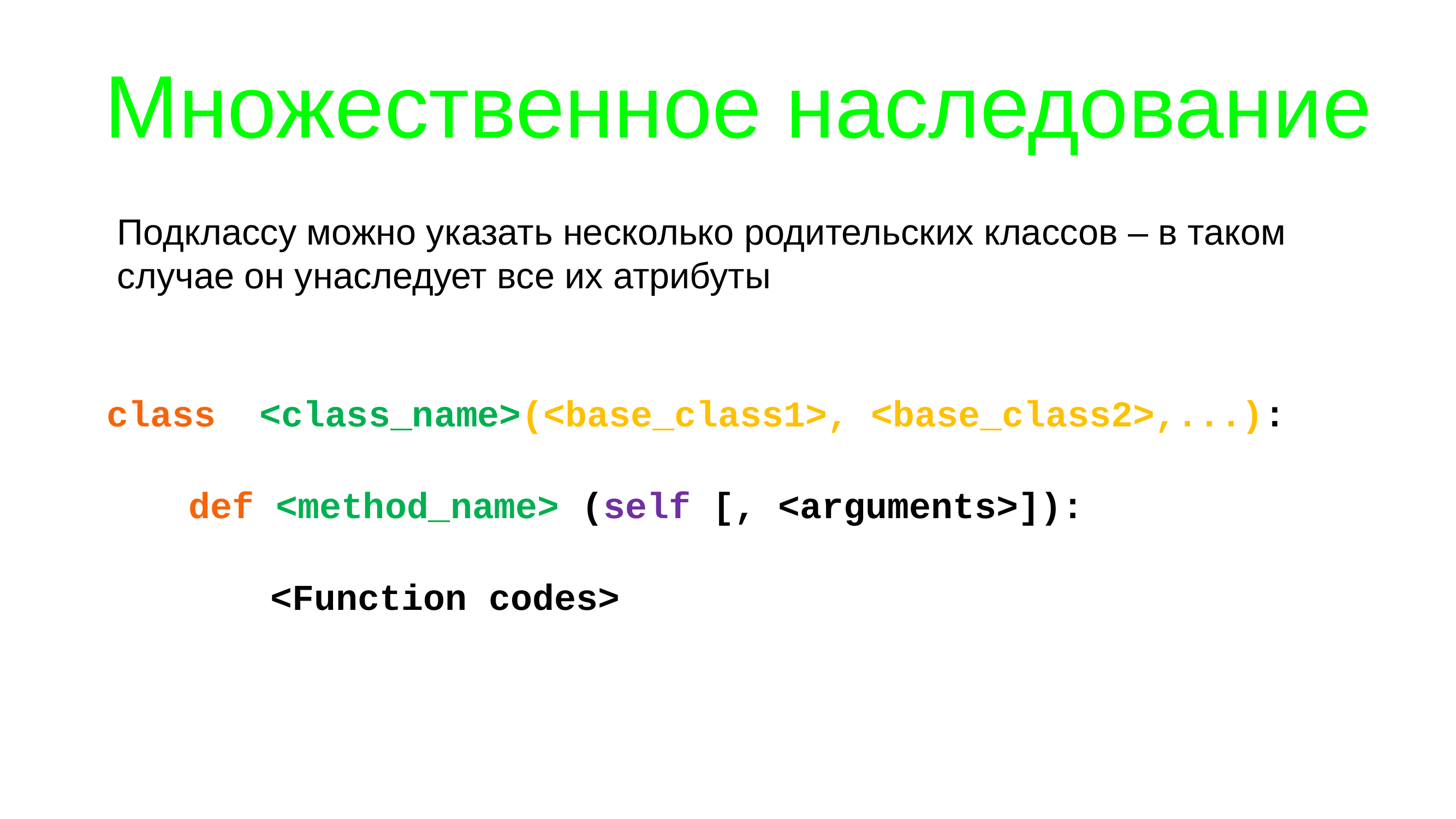

# Множественное наследование
Подклассу можно указать несколько родительских классов – в таком случае он унаследует все их атрибуты
class  <class_name>(<base_class1>, <base_class2>,...):
	def <method_name> (self [, <arguments>]):
		<Function codes>